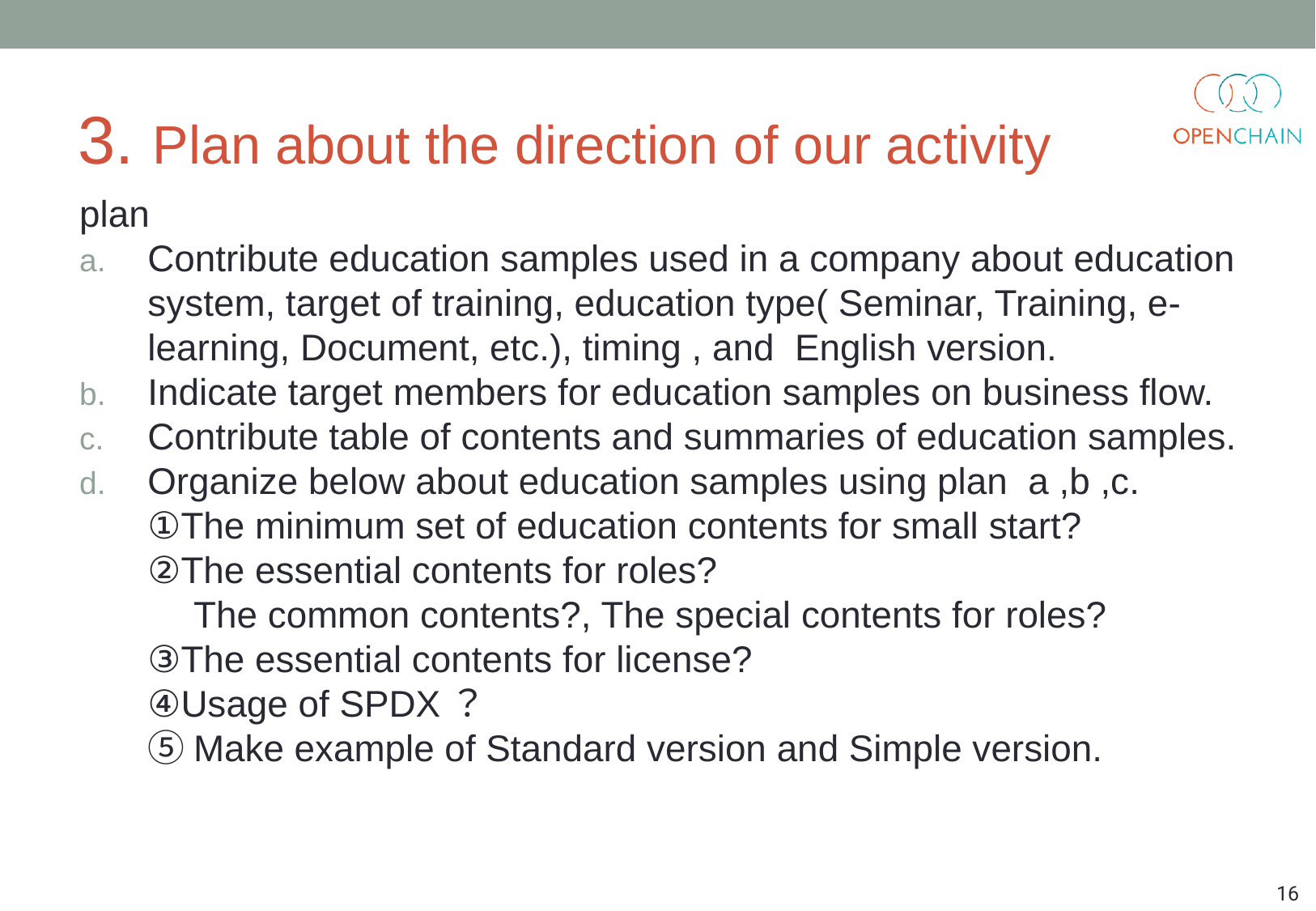

# 3. Plan about the direction of our activity
plan
Contribute education samples used in a company about education system, target of training, education type( Seminar, Training, e-learning, Document, etc.), timing , and  English version.
Indicate target members for education samples on business flow.
Contribute table of contents and summaries of education samples.
Organize below about education samples using plan  a ,b ,c.
①The minimum set of education contents for small start?
②The essential contents for roles?
　The common contents?, The special contents for roles?
③The essential contents for license?
④Usage of SPDX？
⑤Make example of Standard version and Simple version.

16